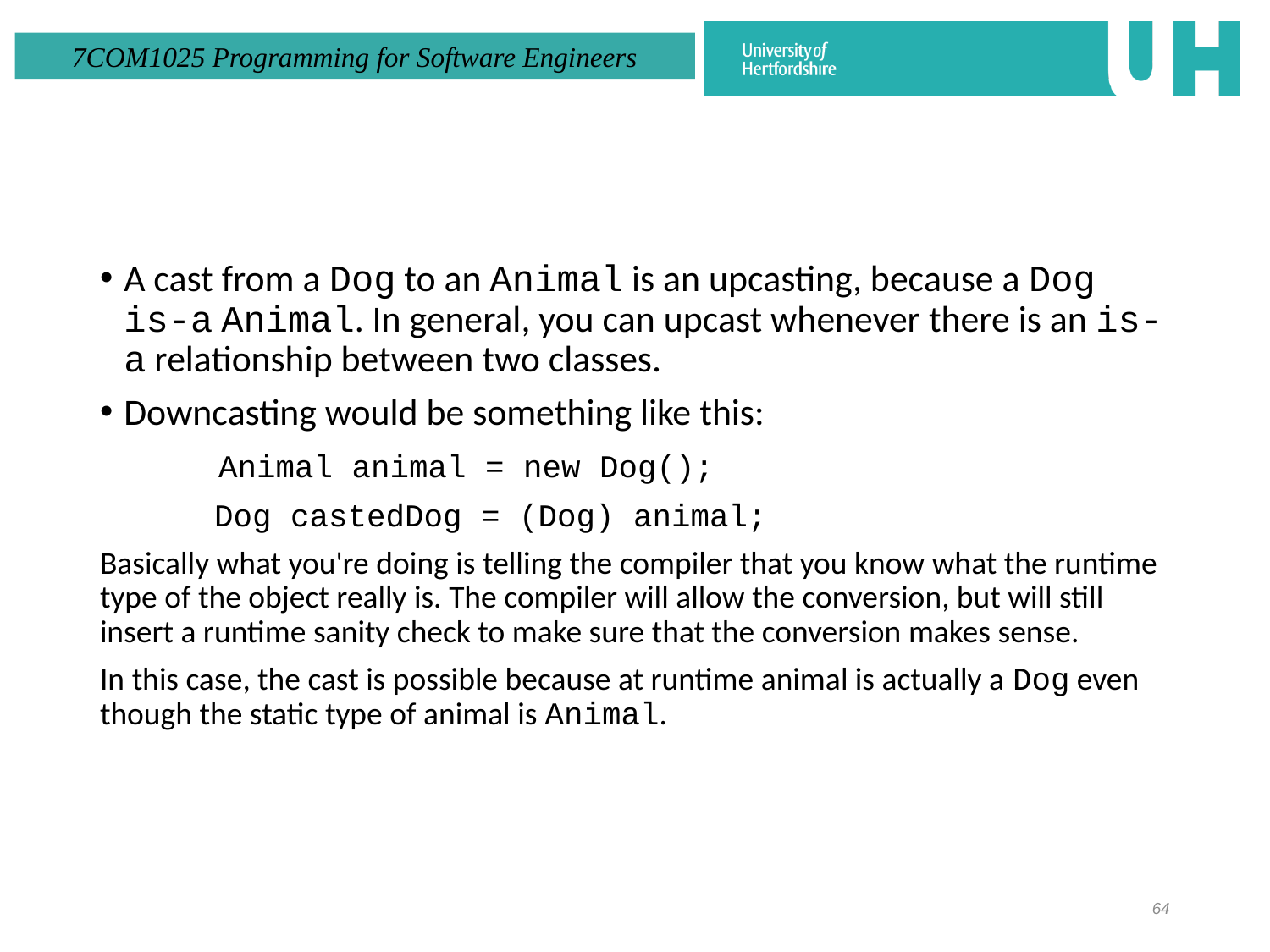

#
A cast from a Dog to an Animal is an upcasting, because a Dog is-a Animal. In general, you can upcast whenever there is an is-a relationship between two classes.
Downcasting would be something like this:
              Animal animal = new Dog();
      Dog castedDog = (Dog) animal;
Basically what you're doing is telling the compiler that you know what the runtime type of the object really is. The compiler will allow the conversion, but will still insert a runtime sanity check to make sure that the conversion makes sense.
In this case, the cast is possible because at runtime animal is actually a Dog even though the static type of animal is Animal.

64